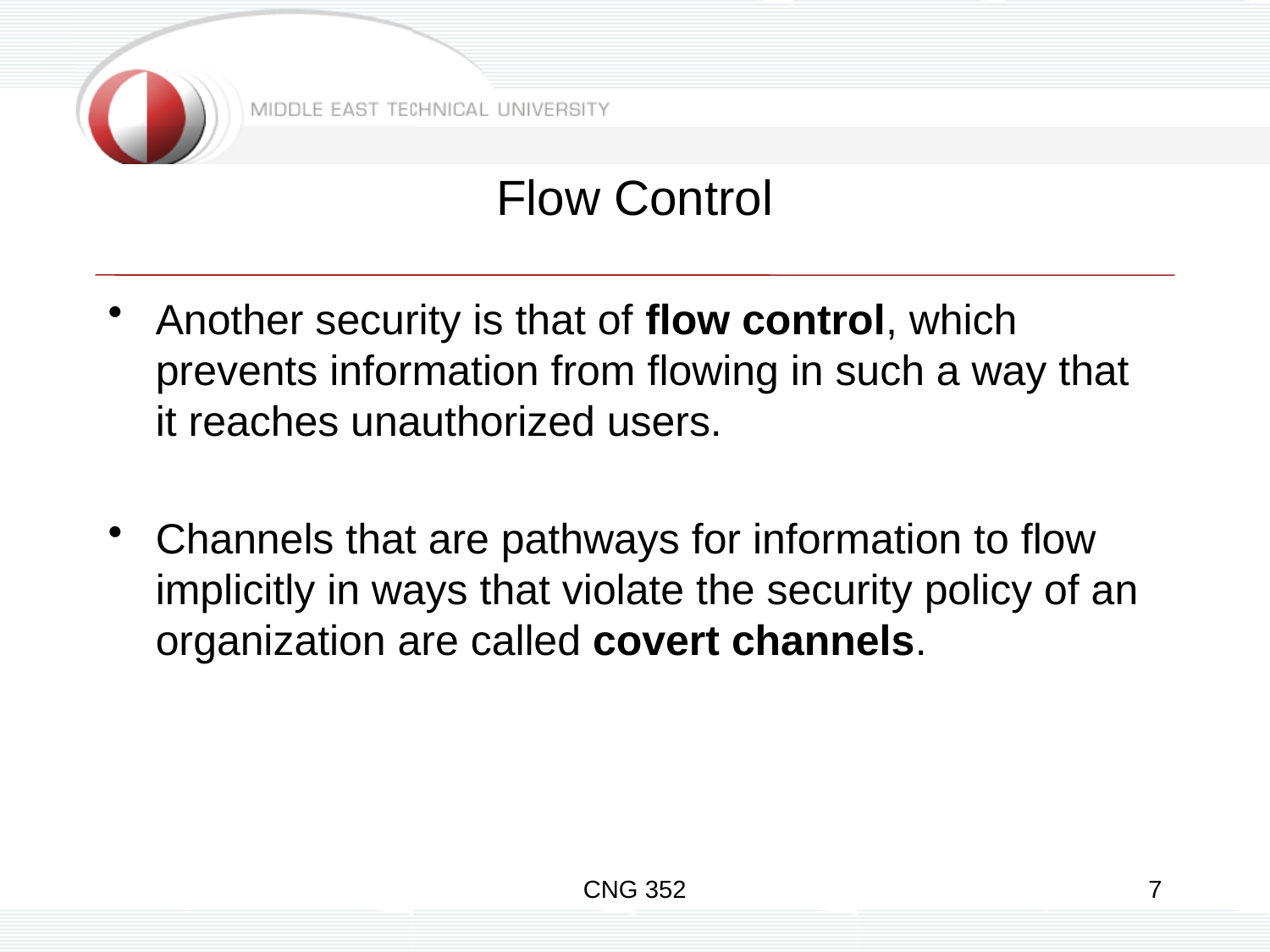

# Flow Control
Another security is that of flow control, which prevents information from flowing in such a way that it reaches unauthorized users.

Channels that are pathways for information to flow implicitly in ways that violate the security policy of an organization are called covert channels.
CNG 352
7